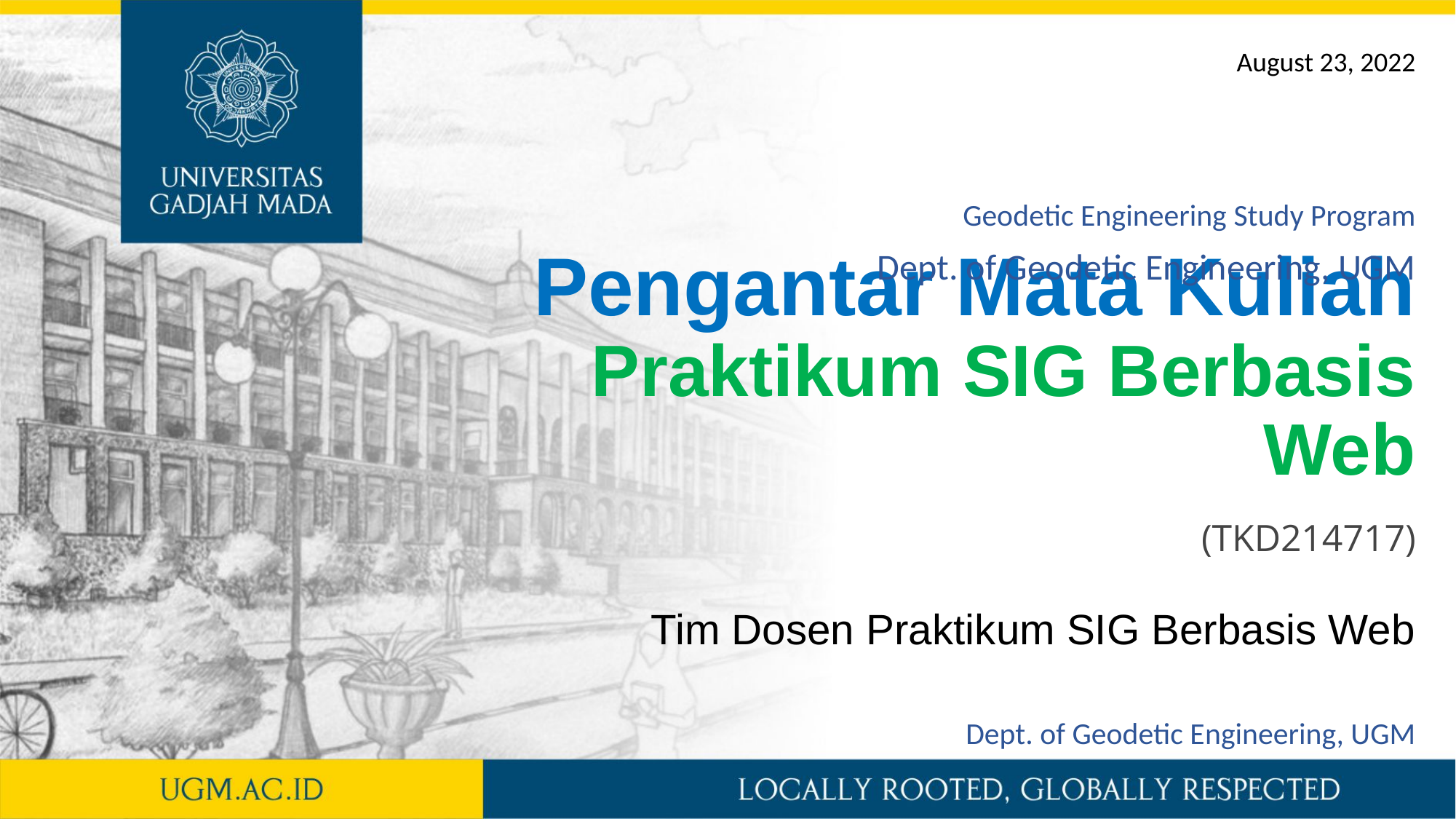

August 23, 2022
Geodetic Engineering Study Program
Dept. of Geodetic Engineering, UGM
# Pengantar Mata Kuliah Praktikum SIG Berbasis Web
(TKD214717)
Tim Dosen Praktikum SIG Berbasis Web
Dept. of Geodetic Engineering, UGM